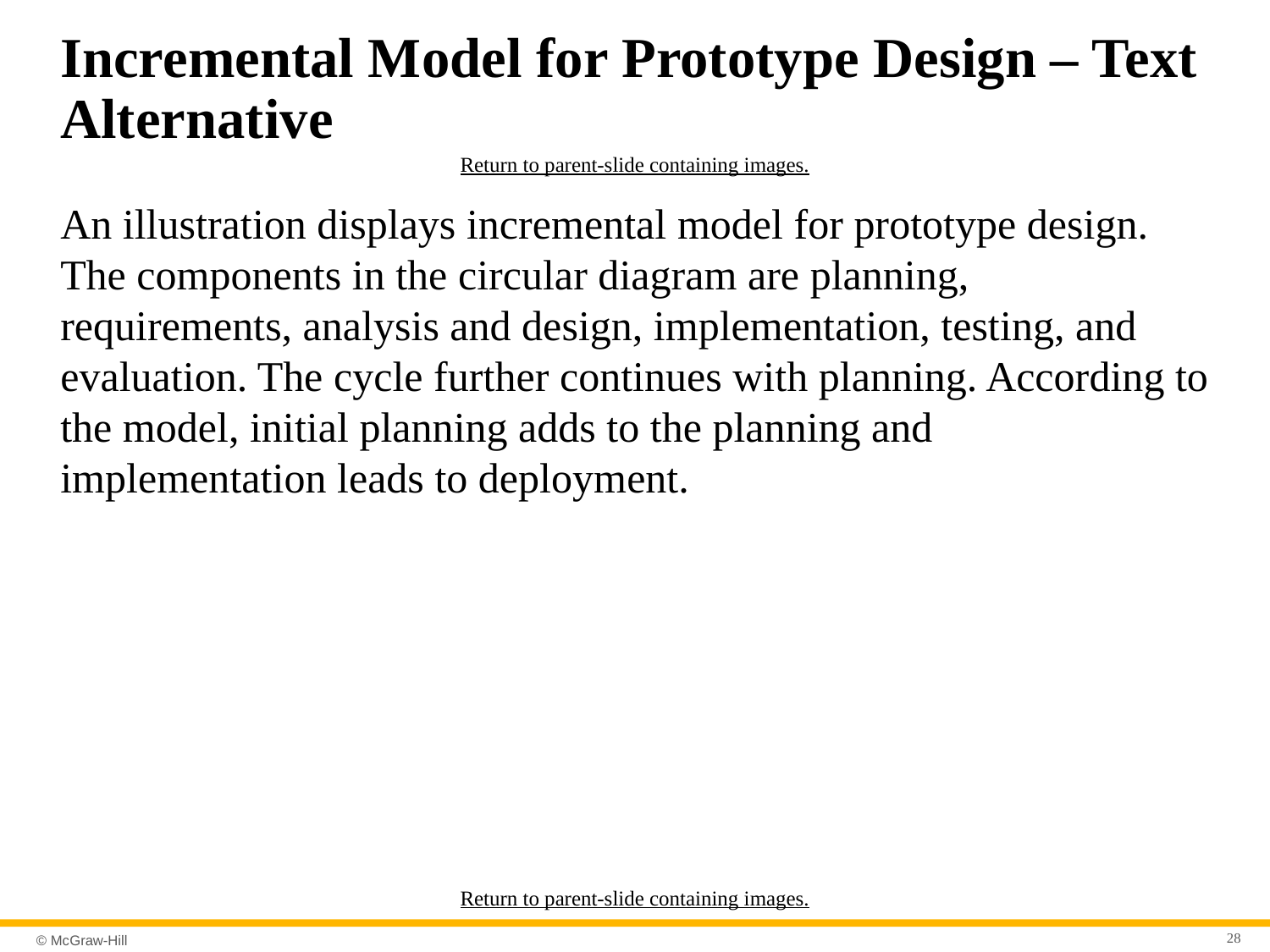

# Incremental Model for Prototype Design – Text Alternative
Return to parent-slide containing images.
An illustration displays incremental model for prototype design. The components in the circular diagram are planning, requirements, analysis and design, implementation, testing, and evaluation. The cycle further continues with planning. According to the model, initial planning adds to the planning and implementation leads to deployment.
Return to parent-slide containing images.
28